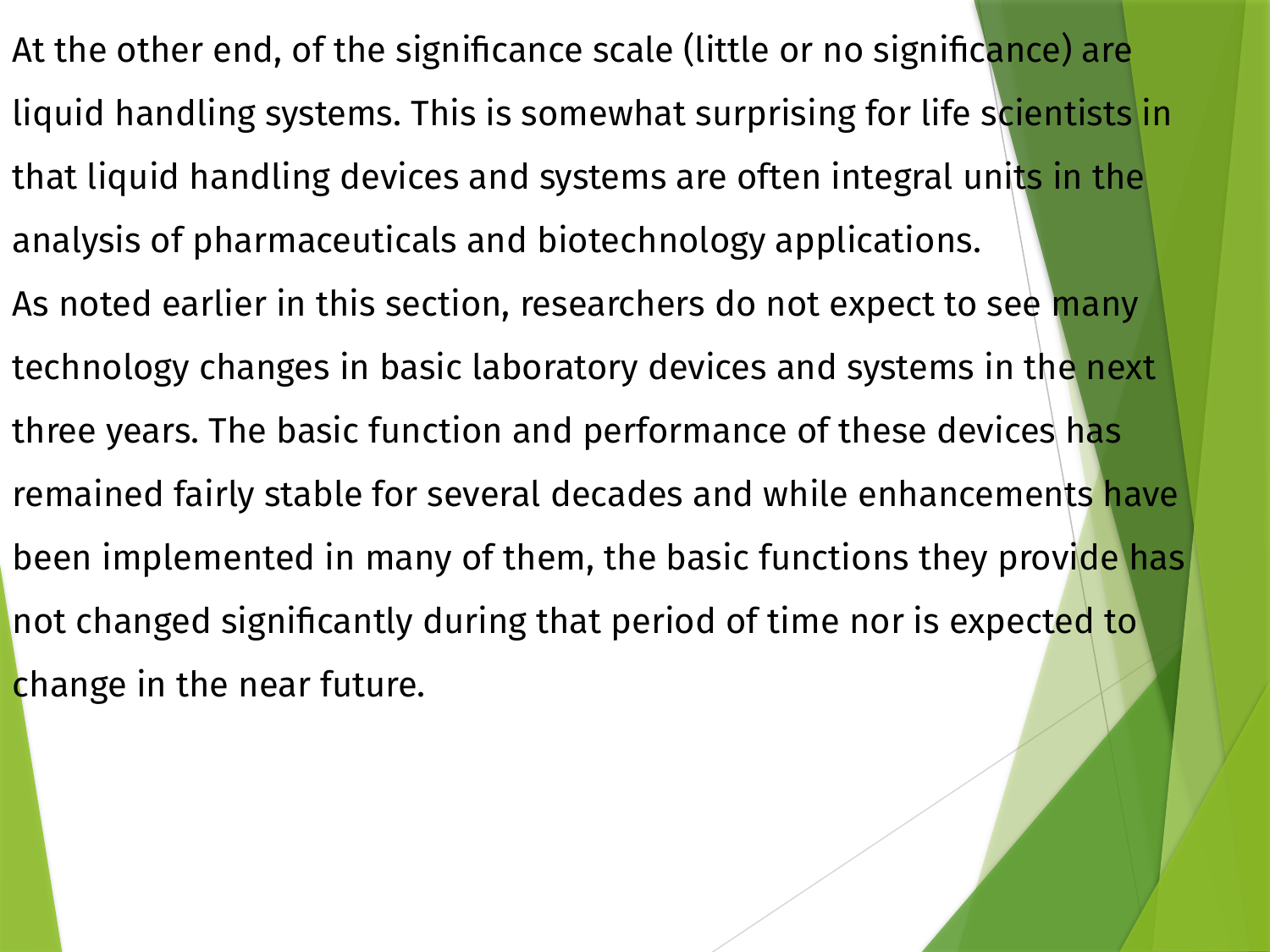

At the other end, of the significance scale (little or no significance) are liquid handling systems. This is somewhat surprising for life scientists in that liquid handling devices and systems are often integral units in the analysis of pharmaceuticals and biotechnology applications.
As noted earlier in this section, researchers do not expect to see many technology changes in basic laboratory devices and systems in the next three years. The basic function and performance of these devices has remained fairly stable for several decades and while enhancements have been implemented in many of them, the basic functions they provide has not changed significantly during that period of time nor is expected to change in the near future.